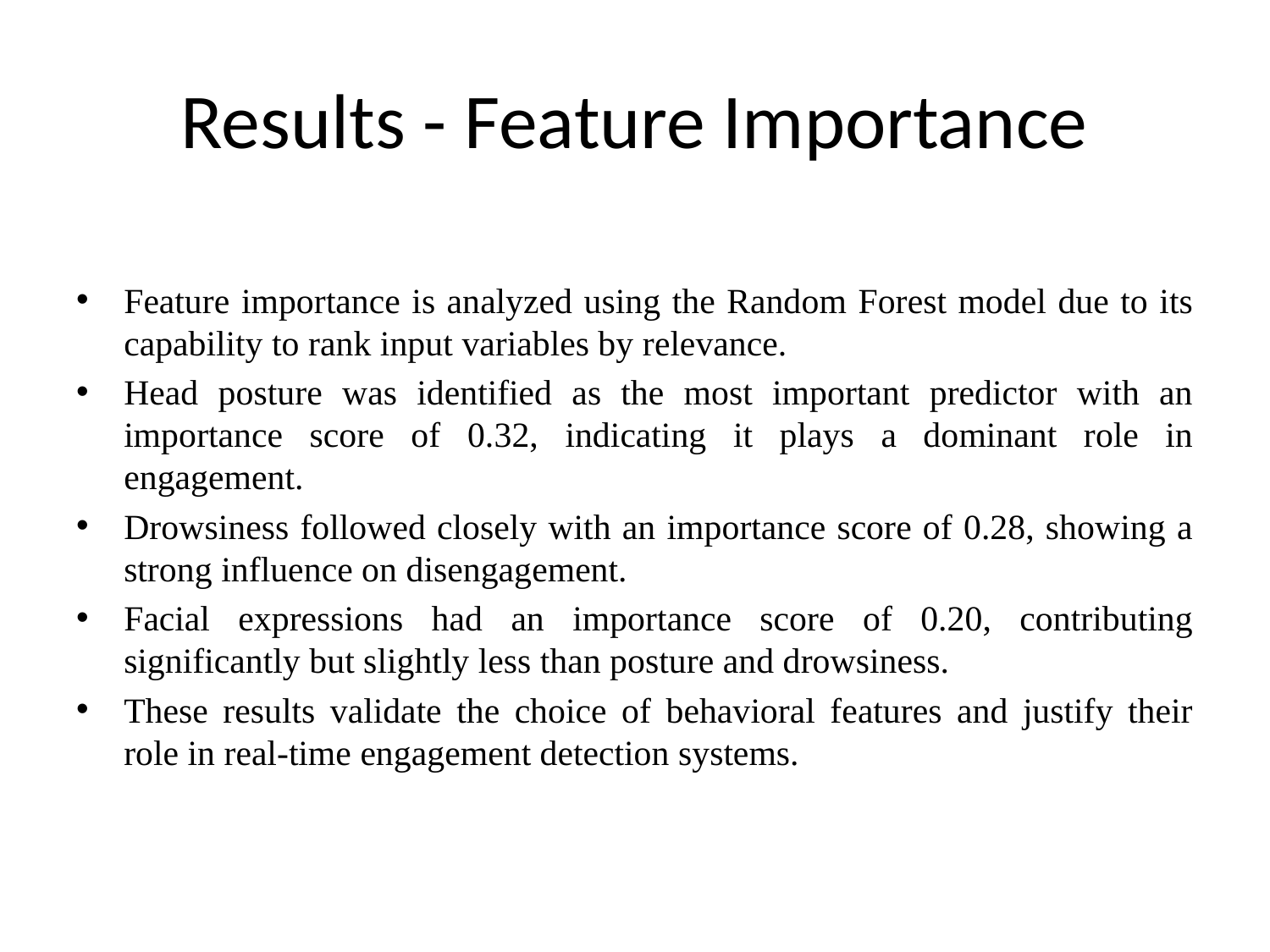

# Results - Feature Importance

Feature importance is analyzed using the Random Forest model due to its capability to rank input variables by relevance.
Head posture was identified as the most important predictor with an importance score of 0.32, indicating it plays a dominant role in engagement.
Drowsiness followed closely with an importance score of 0.28, showing a strong influence on disengagement.
Facial expressions had an importance score of 0.20, contributing significantly but slightly less than posture and drowsiness.
These results validate the choice of behavioral features and justify their role in real-time engagement detection systems.